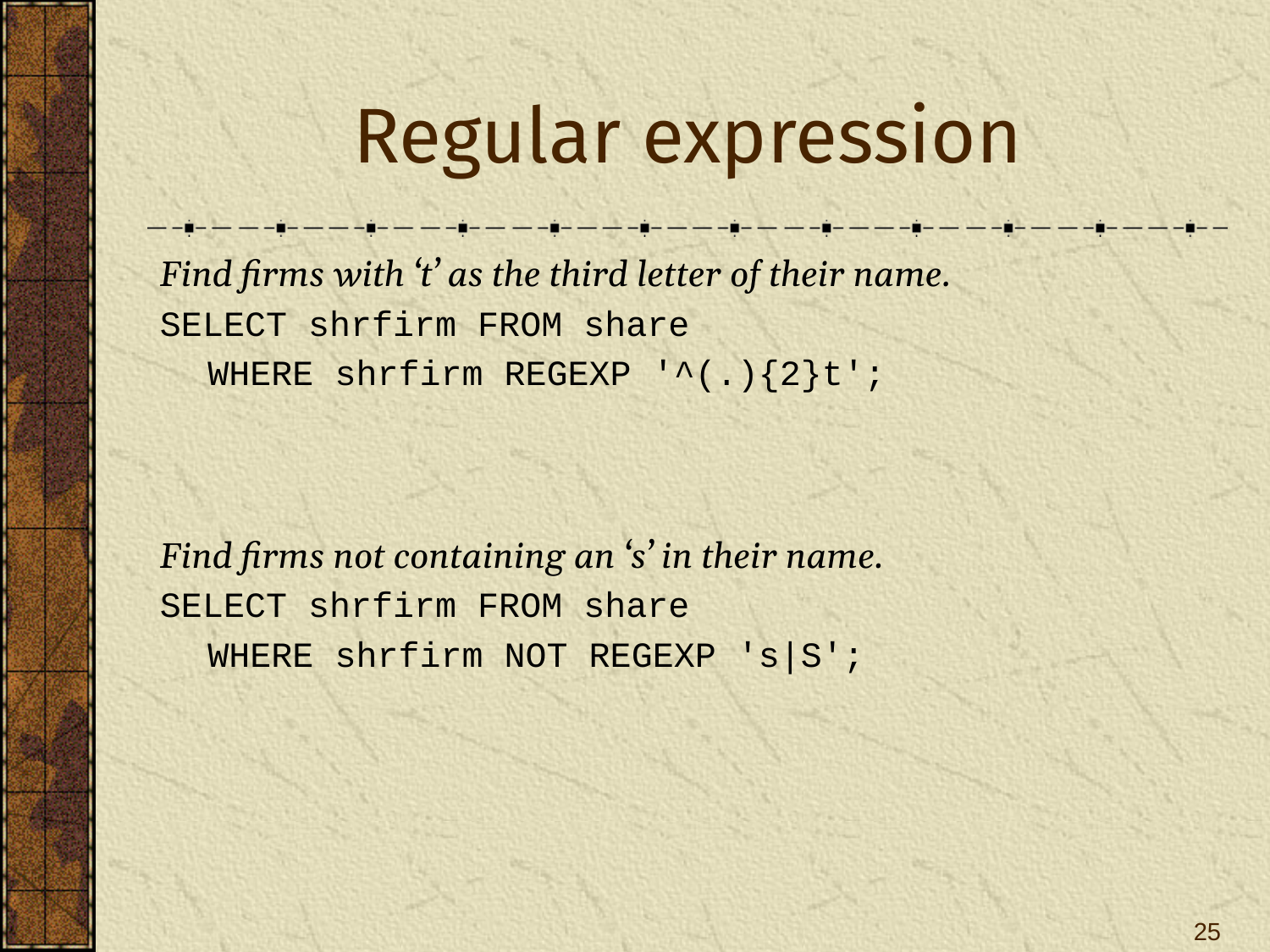

# Regular expression
Find firms with ‘t’ as the third letter of their name.
SELECT shrfirm FROM share
	WHERE shrfirm REGEXP '^(.){2}t';

Find firms not containing an ‘s’ in their name.
SELECT shrfirm FROM share
	WHERE shrfirm NOT REGEXP 's|S';
25